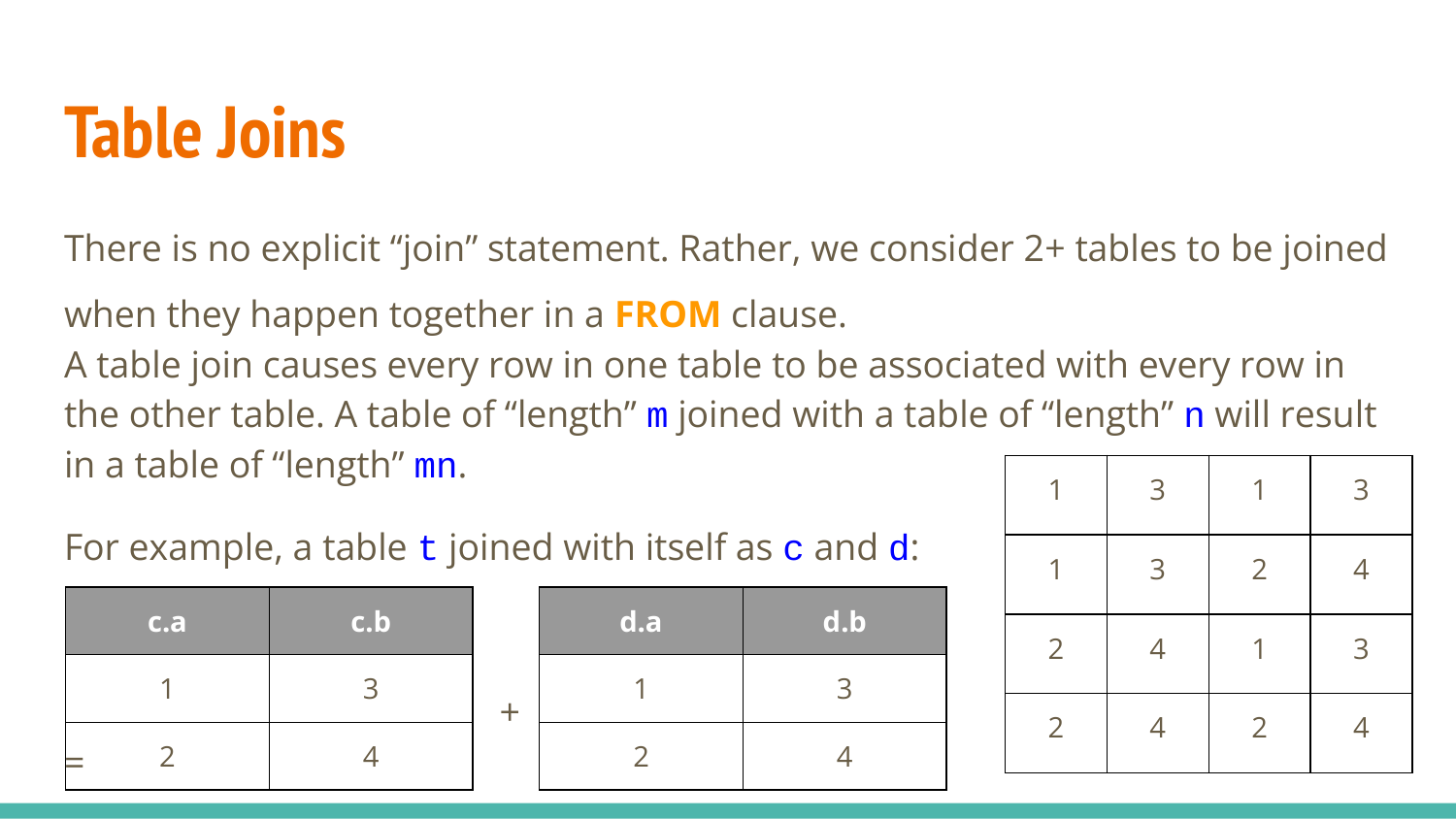

# Table Joins
There is no explicit “join” statement. Rather, we consider 2+ tables to be joined when they happen together in a FROM clause.
A table join causes every row in one table to be associated with every row in the other table. A table of “length” m joined with a table of “length” n will result in a table of “length” mn.
For example, a table t joined with itself as c and d:

                                              +						  =

| 1 | 3 | 1 | 3 |
| --- | --- | --- | --- |
| 1 | 3 | 2 | 4 |
| 2 | 4 | 1 | 3 |
| 2 | 4 | 2 | 4 |
| c.a | c.b |
| --- | --- |
| 1 | 3 |
| 2 | 4 |
| d.a | d.b |
| --- | --- |
| 1 | 3 |
| 2 | 4 |